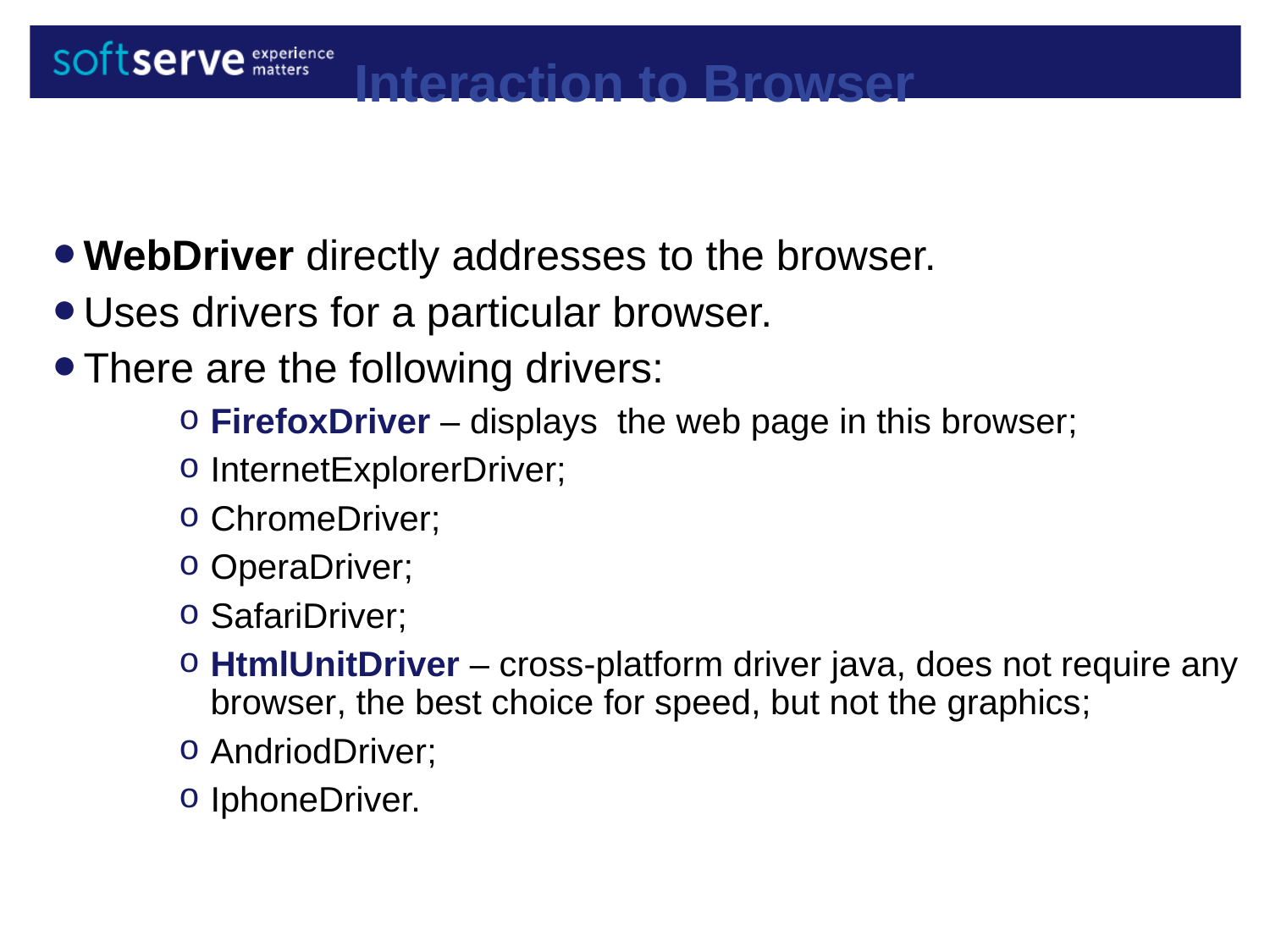

Interaction to Browser
WebDriver directly addresses to the browser.
Uses drivers for a particular browser.
There are the following drivers:
FirefoxDriver – displays  the web page in this browser;
InternetExplorerDriver;
ChromeDriver;
OperaDriver;
SafariDriver;
HtmlUnitDriver – cross-platform driver java, does not require any browser, the best choice for speed, but not the graphics;
AndriodDriver;
IphoneDriver.